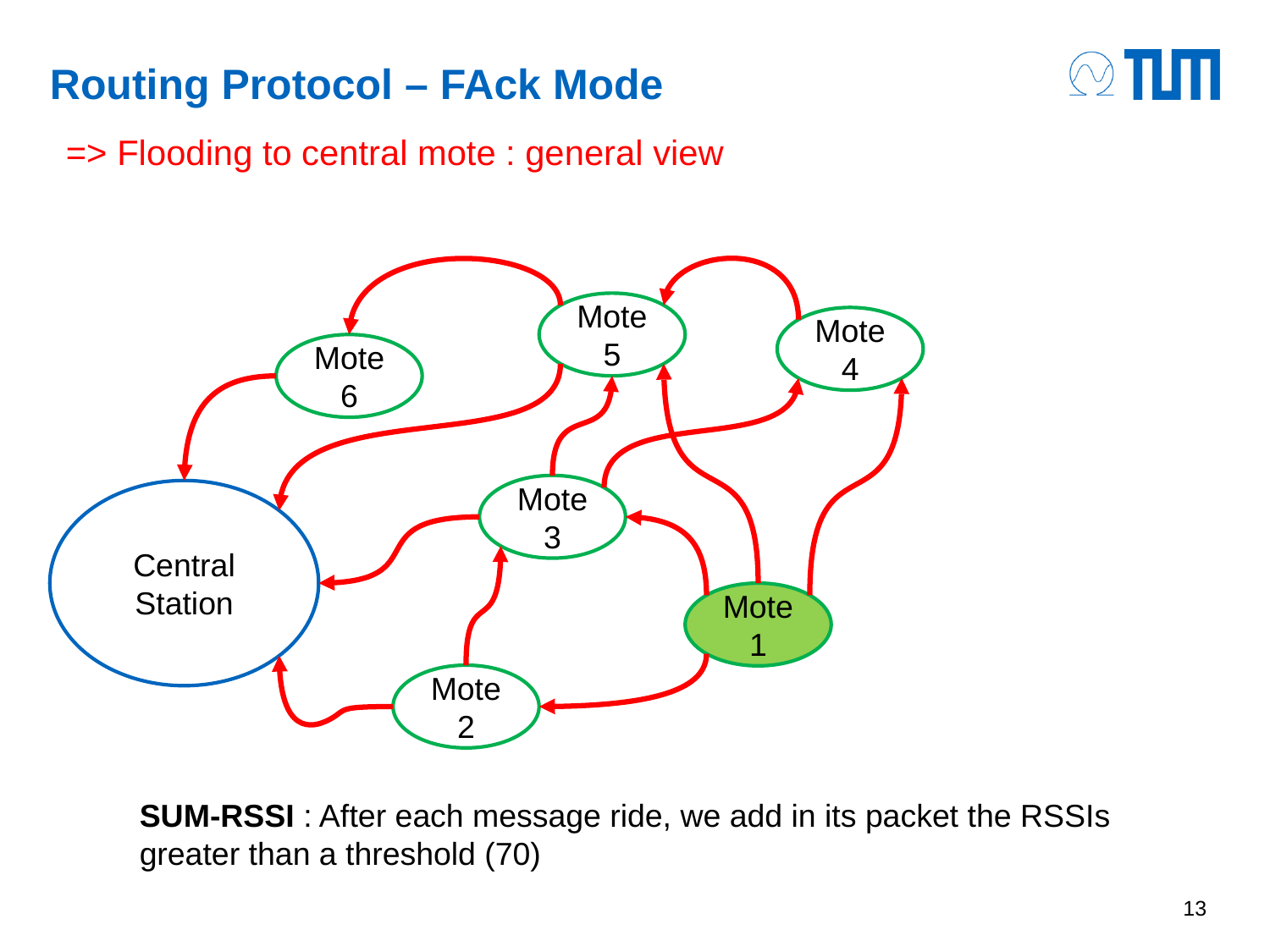

# Routing Protocol – FAck Mode
=> Flooding to central mote : general view
Mote 5
Mote 4
Mote 6
Mote 3
Central Station
Mote 1
Mote 2
SUM-RSSI : After each message ride, we add in its packet the RSSIs greater than a threshold (70)
13